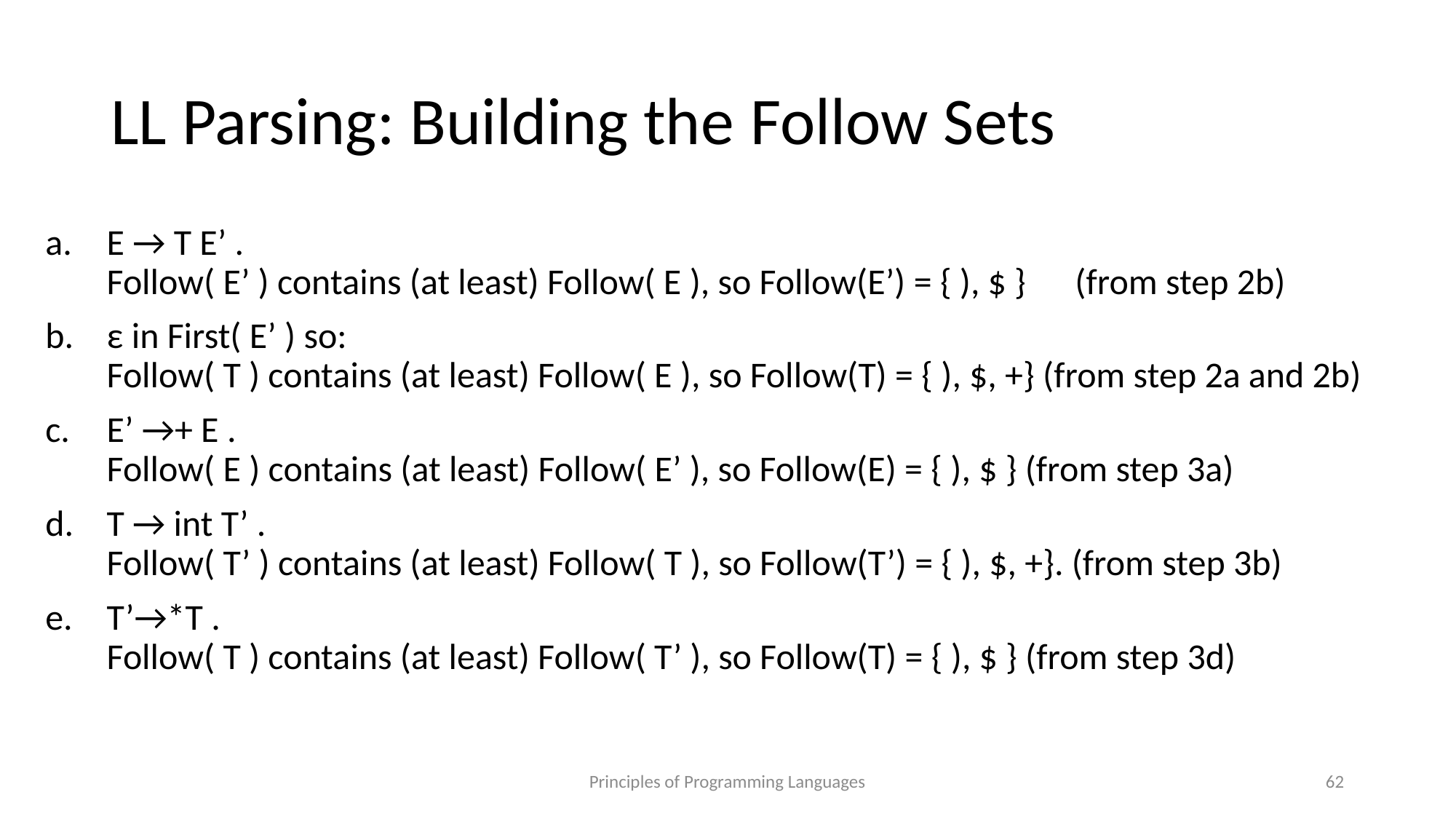

# LL Parsing: Building the Follow Sets
E → T E’ .
Follow( E’ ) contains (at least) Follow( E ), so Follow(E’) = { ), $ }      (from step 2b)
ε in First( E’ ) so:
Follow( T ) contains (at least) Follow( E ), so Follow(T) = { ), $, +} (from step 2a and 2b)
E’ →+ E .
Follow( E ) contains (at least) Follow( E’ ), so Follow(E) = { ), $ } (from step 3a)
T → int T’ .
Follow( T’ ) contains (at least) Follow( T ), so Follow(T’) = { ), $, +}. (from step 3b)
T’→*T .
Follow( T ) contains (at least) Follow( T’ ), so Follow(T) = { ), $ } (from step 3d)

Principles of Programming Languages
62